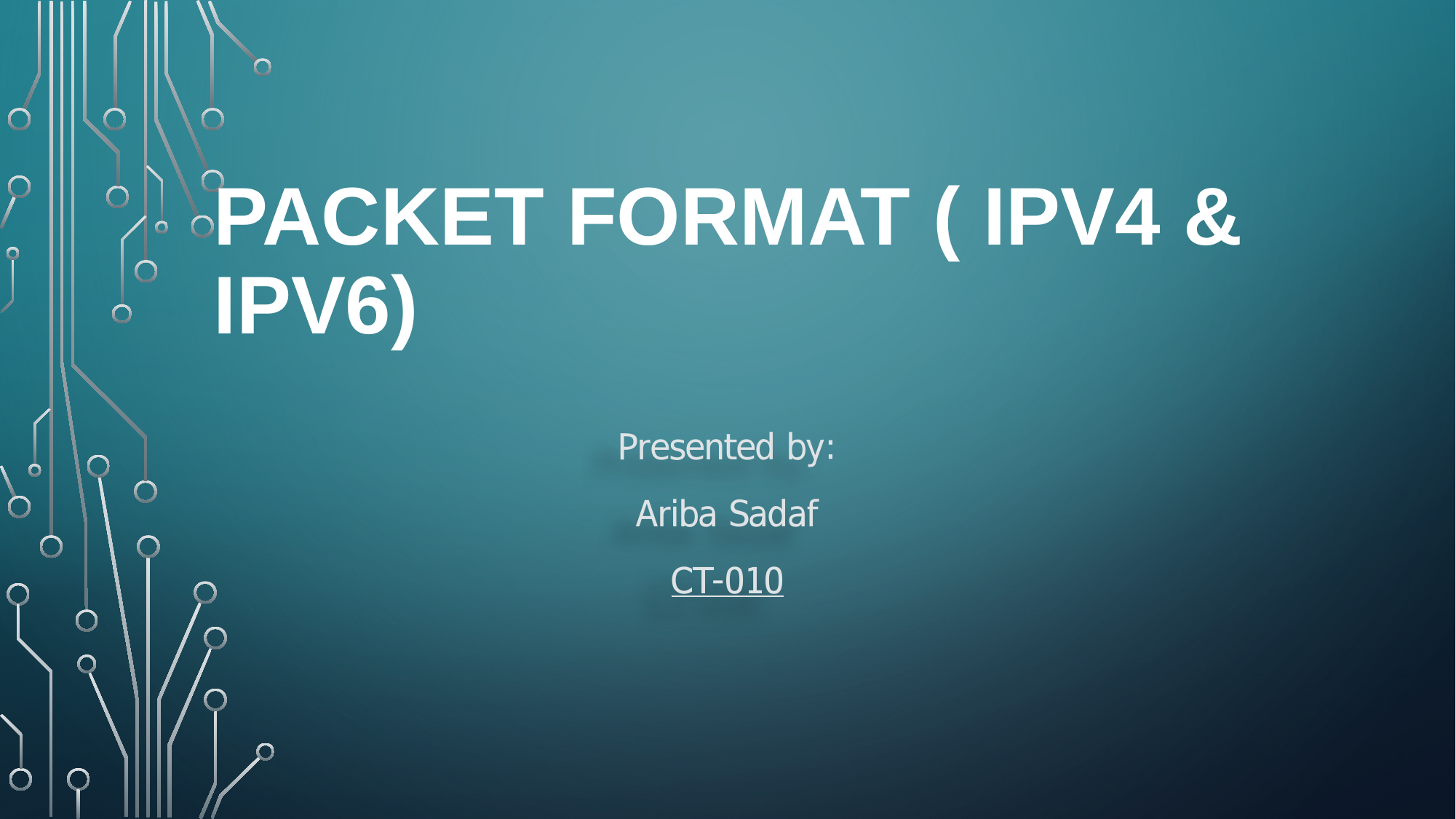

# Packet format ( ipv4 & ipv6)
Presented by:
Ariba Sadaf
CT-010